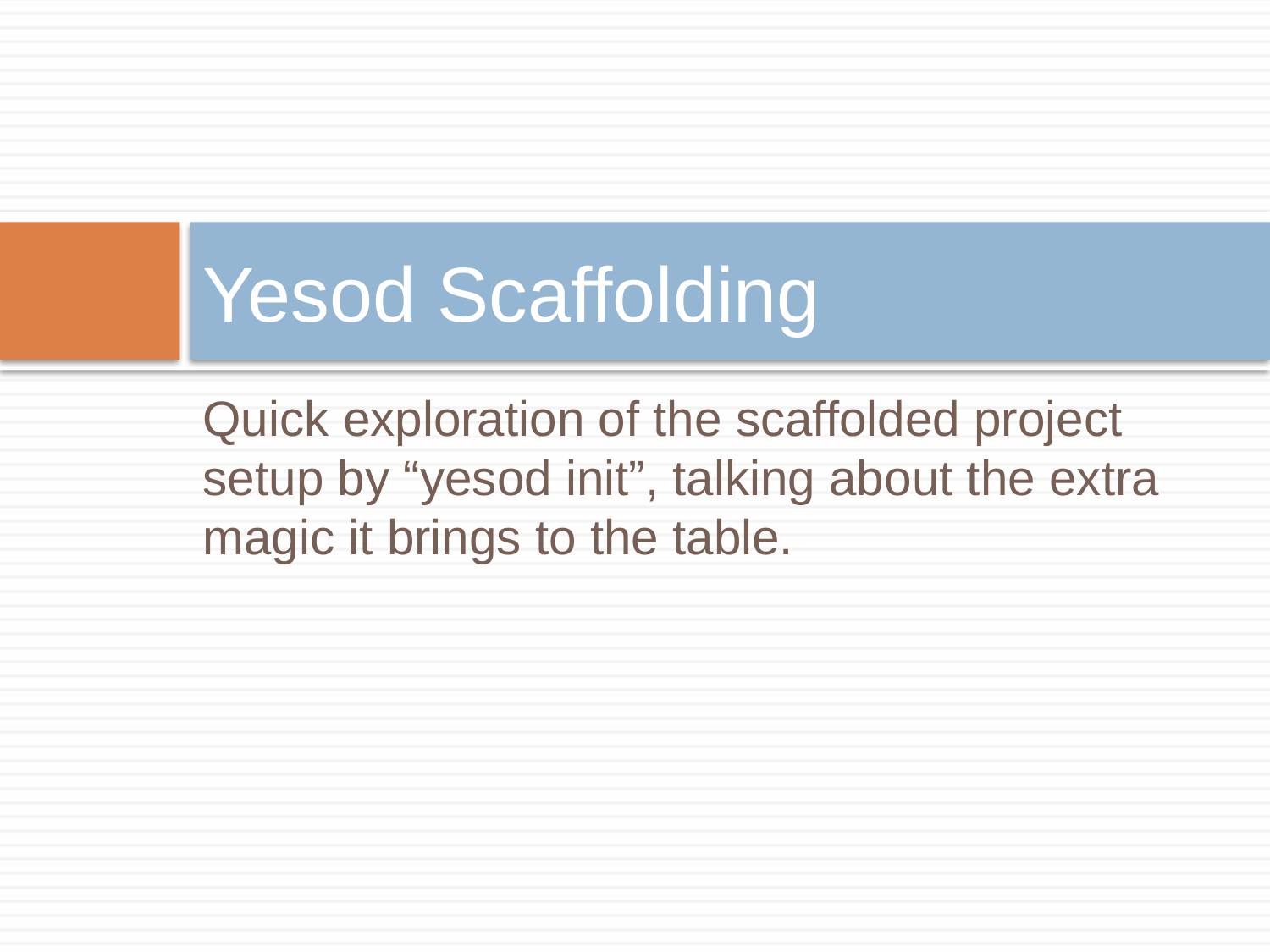

# Yesod Scaffolding
Quick exploration of the scaffolded project setup by “yesod init”, talking about the extra magic it brings to the table.